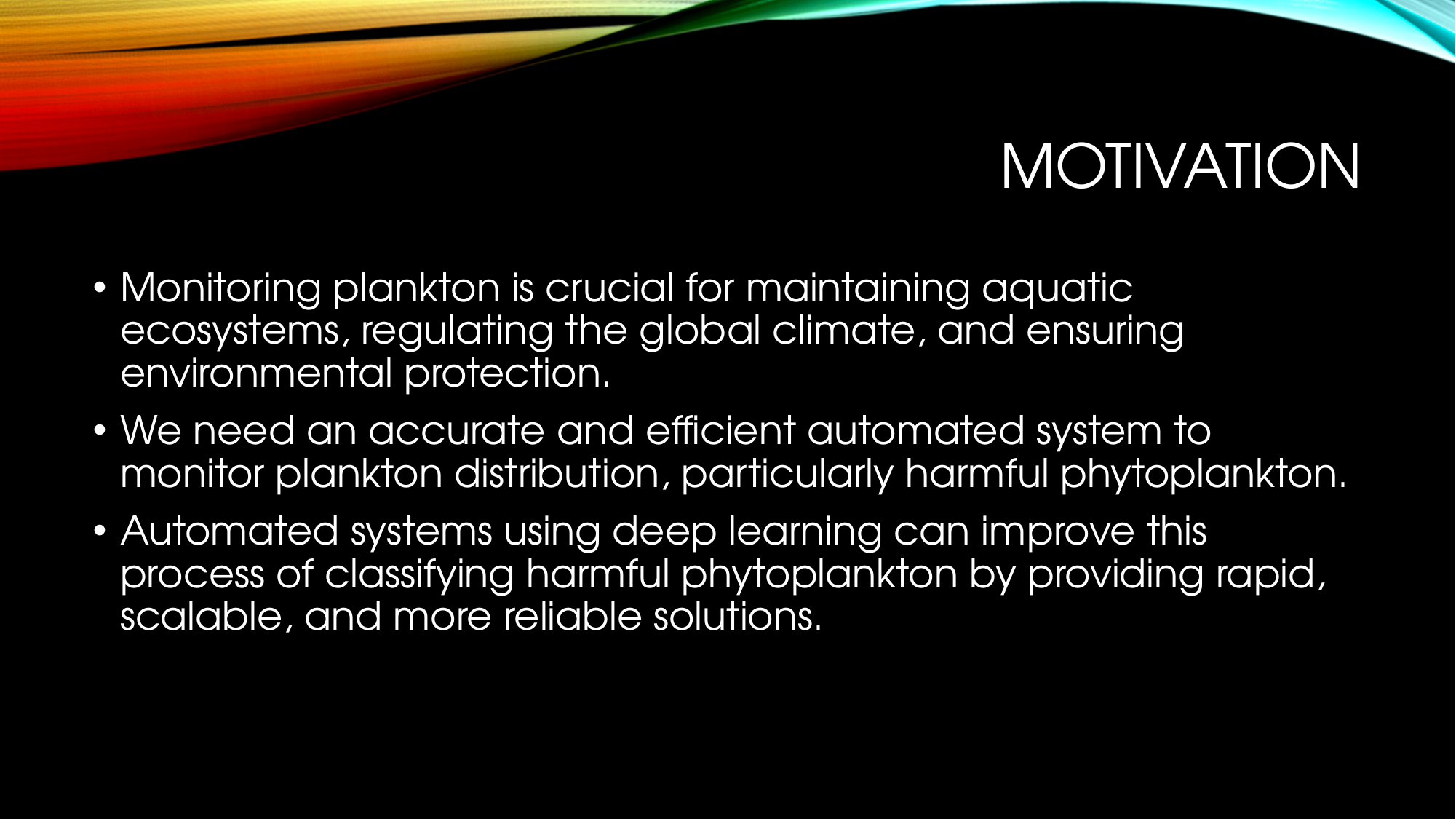

# Motivation
Monitoring plankton is crucial for maintaining aquatic ecosystems, regulating the global climate, and ensuring environmental protection.
We need an accurate and efficient automated system to monitor plankton distribution, particularly harmful phytoplankton.
Automated systems using deep learning can improve this process of classifying harmful phytoplankton by providing rapid, scalable, and more reliable solutions.